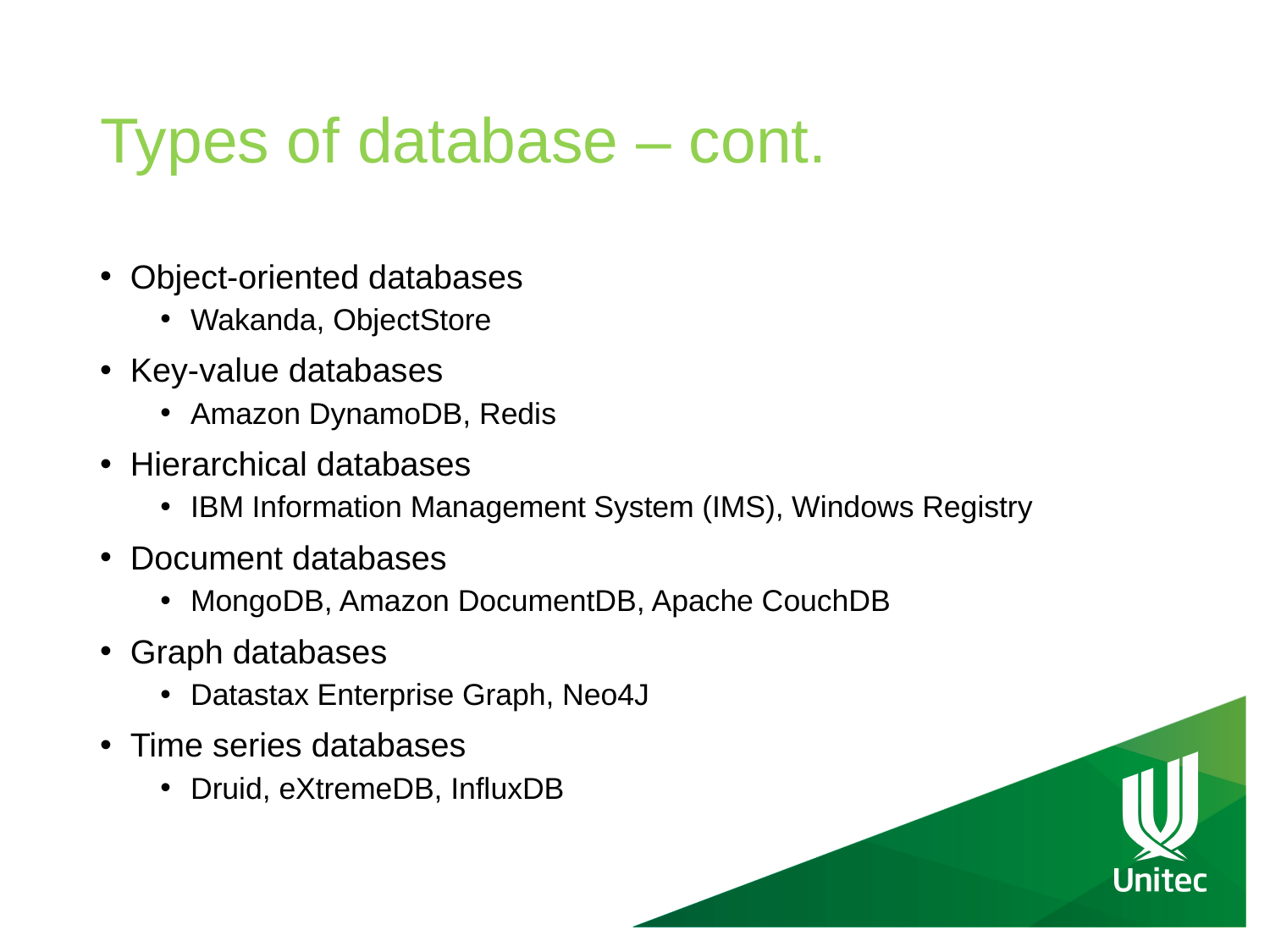

# Types of database – cont.
Object-oriented databases
Wakanda, ObjectStore
Key-value databases
Amazon DynamoDB, Redis
Hierarchical databases
IBM Information Management System (IMS), Windows Registry
Document databases
MongoDB, Amazon DocumentDB, Apache CouchDB
Graph databases
Datastax Enterprise Graph, Neo4J
Time series databases
Druid, eXtremeDB, InfluxDB